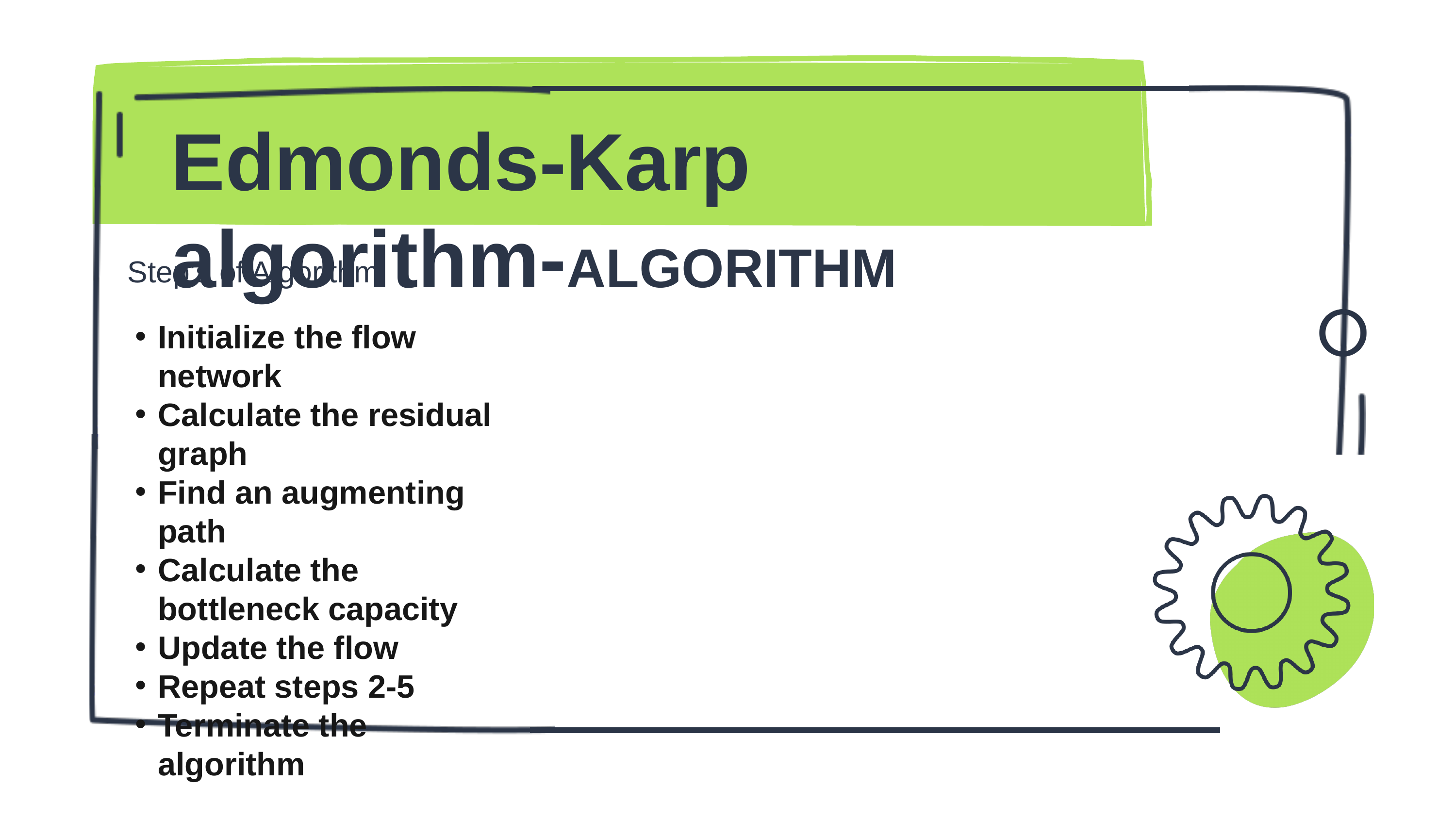

Edmonds-Karp algorithm-ALGORITHM

Step’s of Algorithm

Initialize the flow network
Calculate the residual graph
Find an augmenting path
Calculate the bottleneck capacity
Update the flow
Repeat steps 2-5
Terminate the algorithm